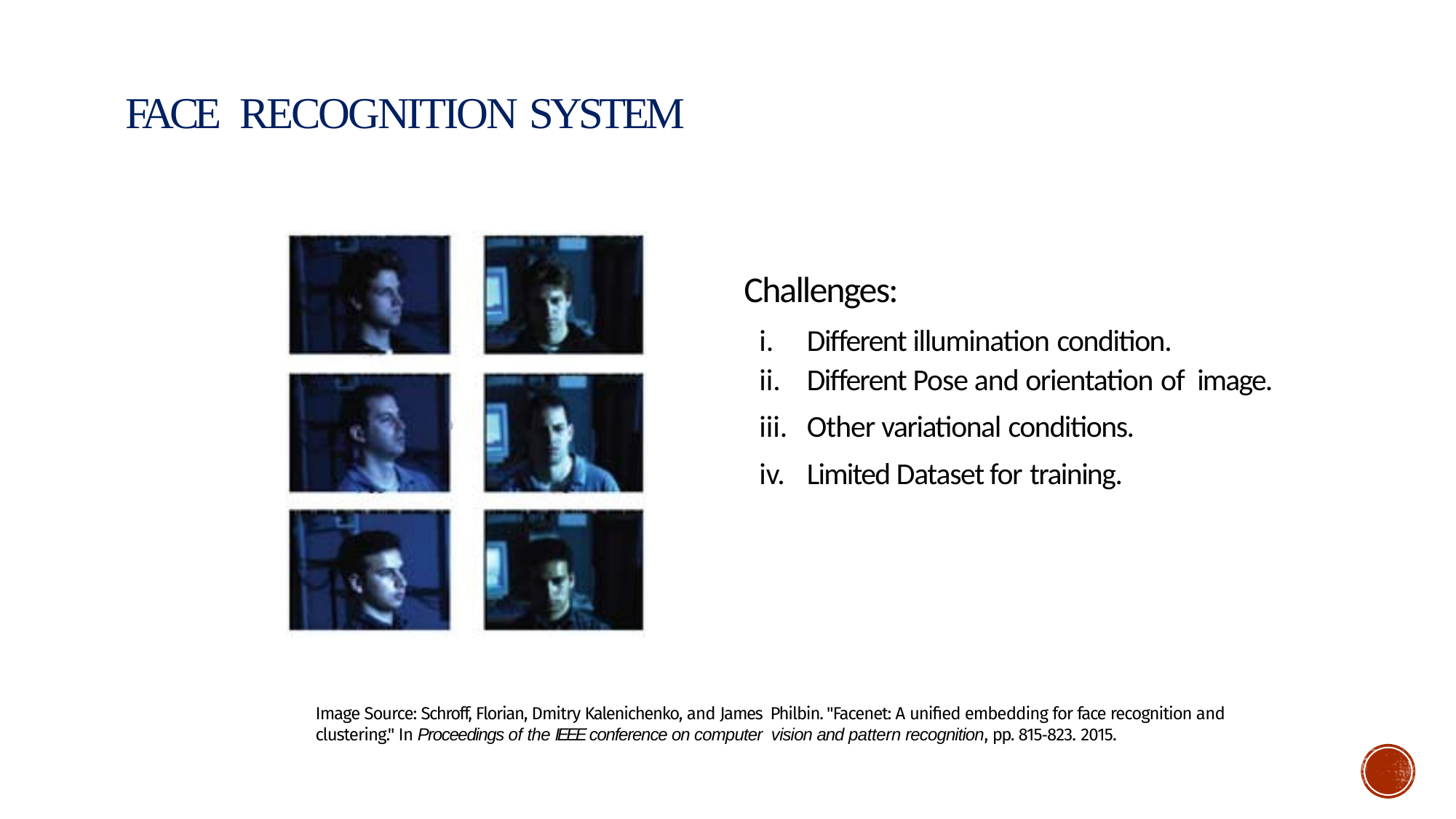

# Face  Recognition System

Challenges:
Different illumination condition.
Different Pose and orientation of  image.
Other variational conditions.
Limited Dataset for training.
Image Source: Schroff, Florian, Dmitry Kalenichenko, and James  Philbin. "Facenet: A unified embedding for face recognition and  clustering." In Proceedings of the IEEE conference on computer  vision and pattern recognition, pp. 815‐823. 2015.